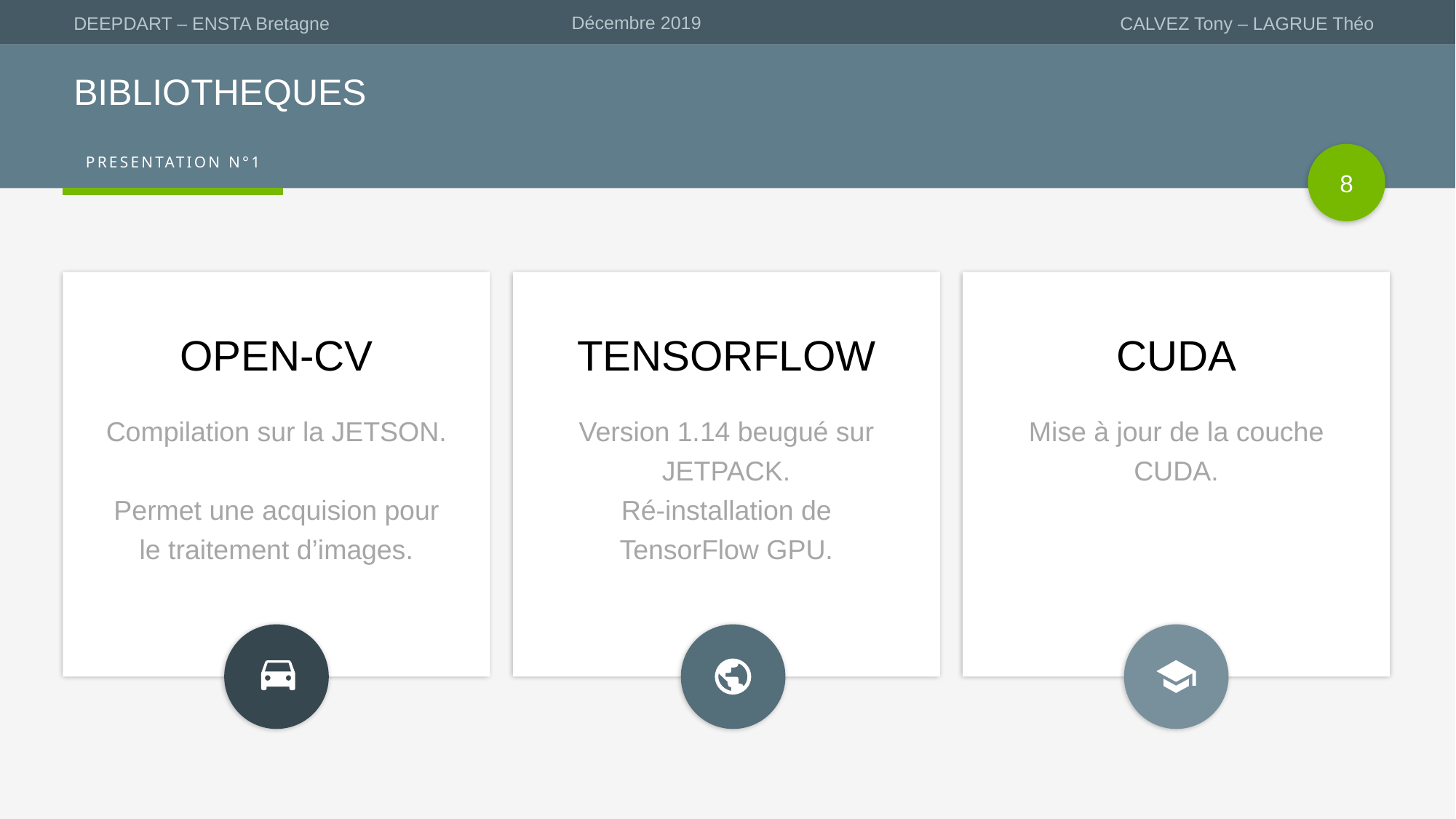

# BIBLIOTHEQUES
8

OPEN-CV
TENSORFLOW
CUDA
Compilation sur la JETSON.

Permet une acquision pour le traitement d’images.
Version 1.14 beugué sur JETPACK.
Ré-installation de TensorFlow GPU.
Mise à jour de la couche CUDA.